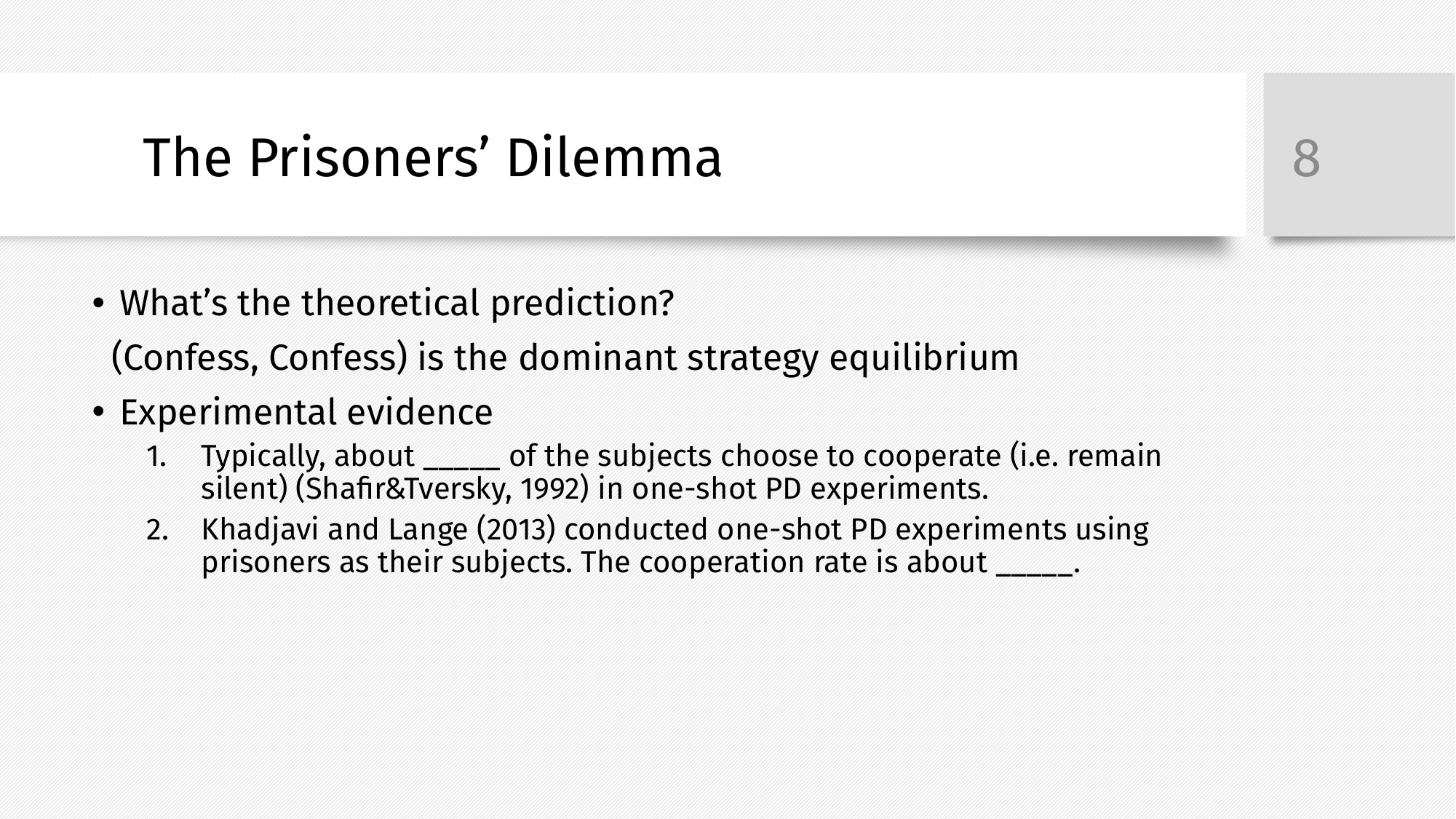

8
# The Prisoners’ Dilemma
What’s the theoretical prediction?
  (Confess, Confess) is the dominant strategy equilibrium
Experimental evidence
Typically, about _____ of the subjects choose to cooperate (i.e. remain silent) (Shafir&Tversky, 1992) in one-shot PD experiments.
Khadjavi and Lange (2013) conducted one-shot PD experiments using prisoners as their subjects. The cooperation rate is about _____.